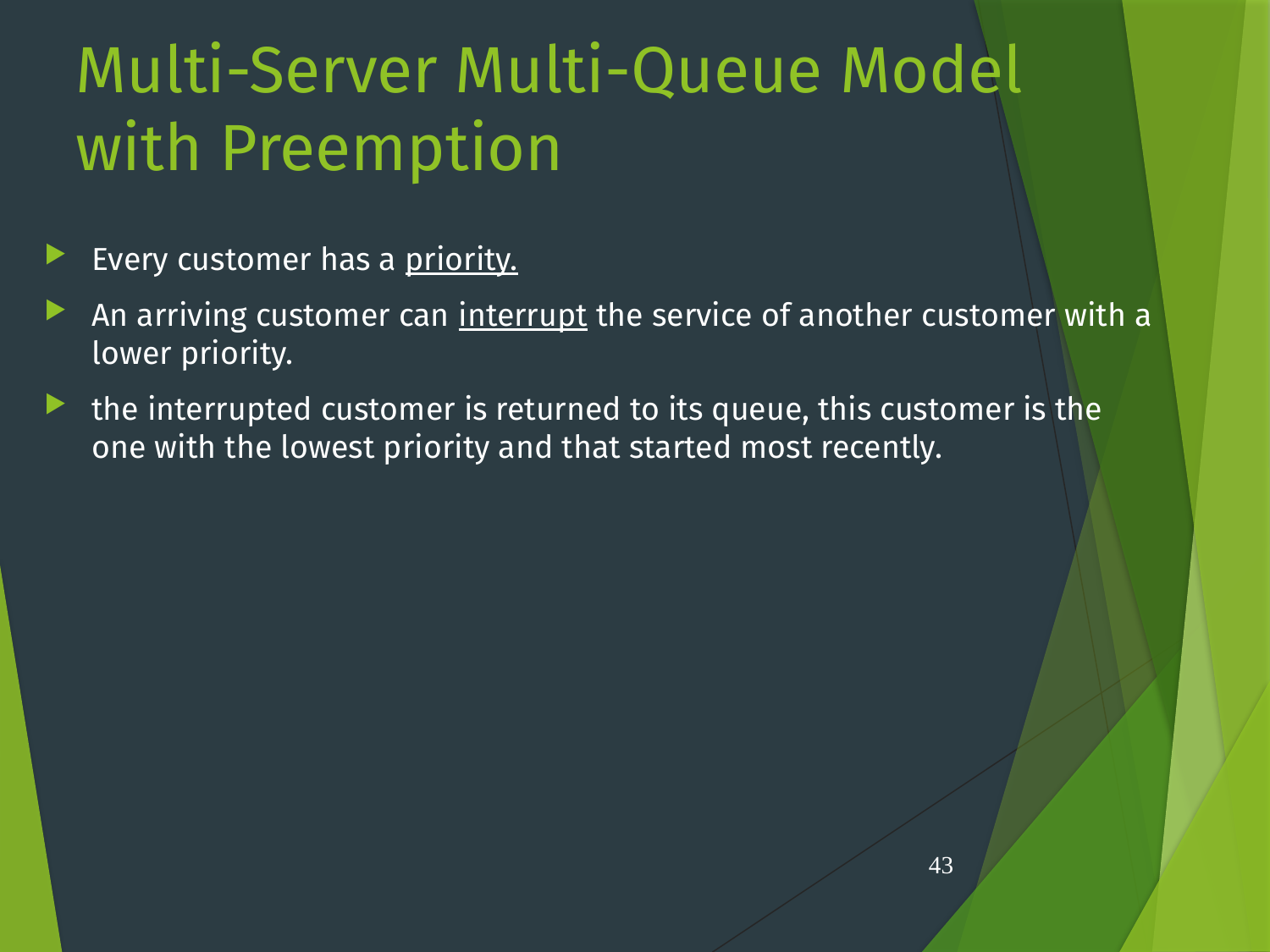

# Multi-Server Multi-Queue Model with Preemption
Every customer has a priority.
An arriving customer can interrupt the service of another customer with a lower priority.
the interrupted customer is returned to its queue, this customer is the one with the lowest priority and that started most recently.
43